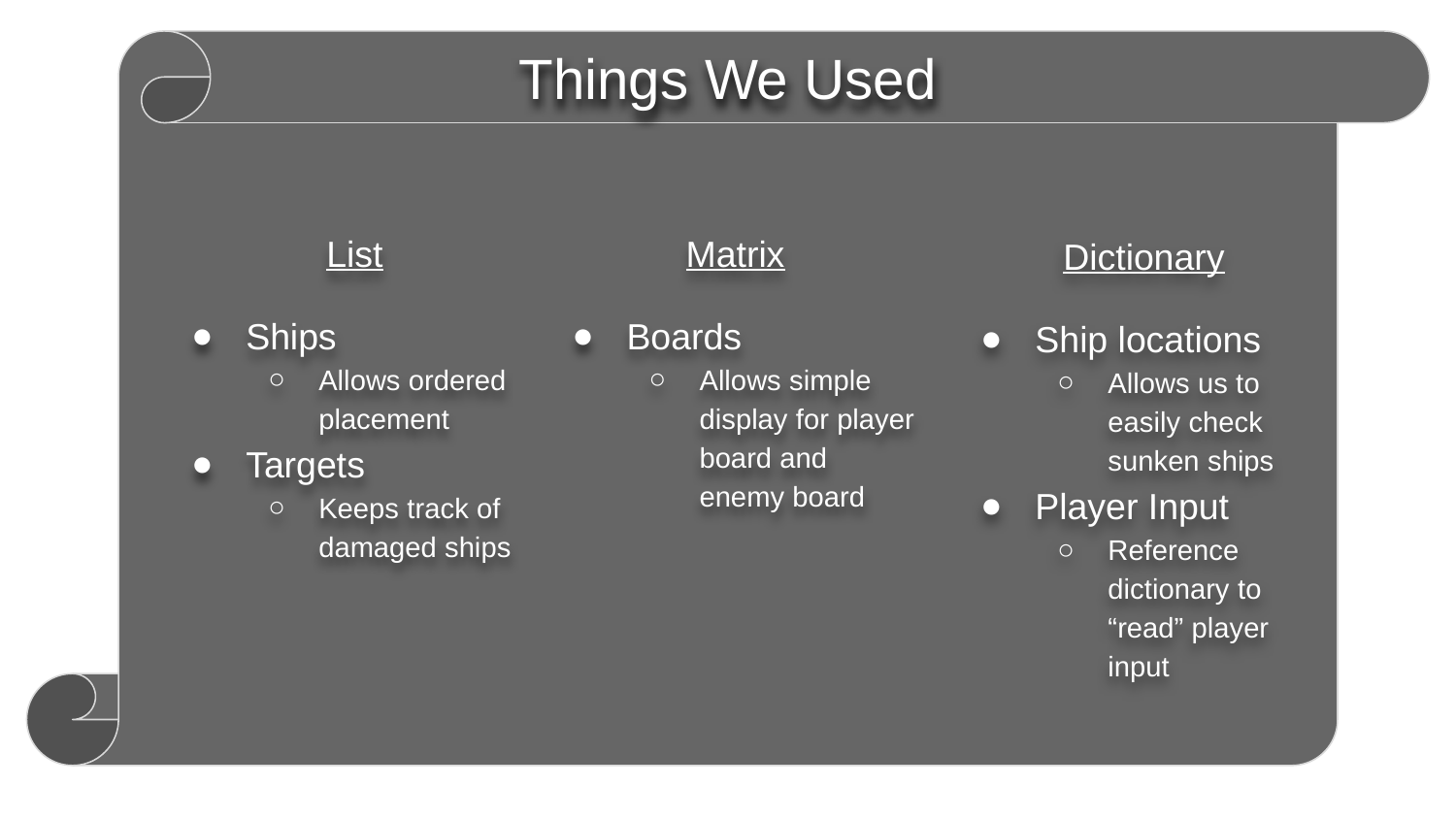

# Things We Used
List
Ships
Allows ordered placement
Targets
Keeps track of damaged ships
Matrix
Boards
Allows simple display for player board and enemy board

Dictionary
Ship locations
Allows us to easily check sunken ships
Player Input
Reference dictionary to “read” player input